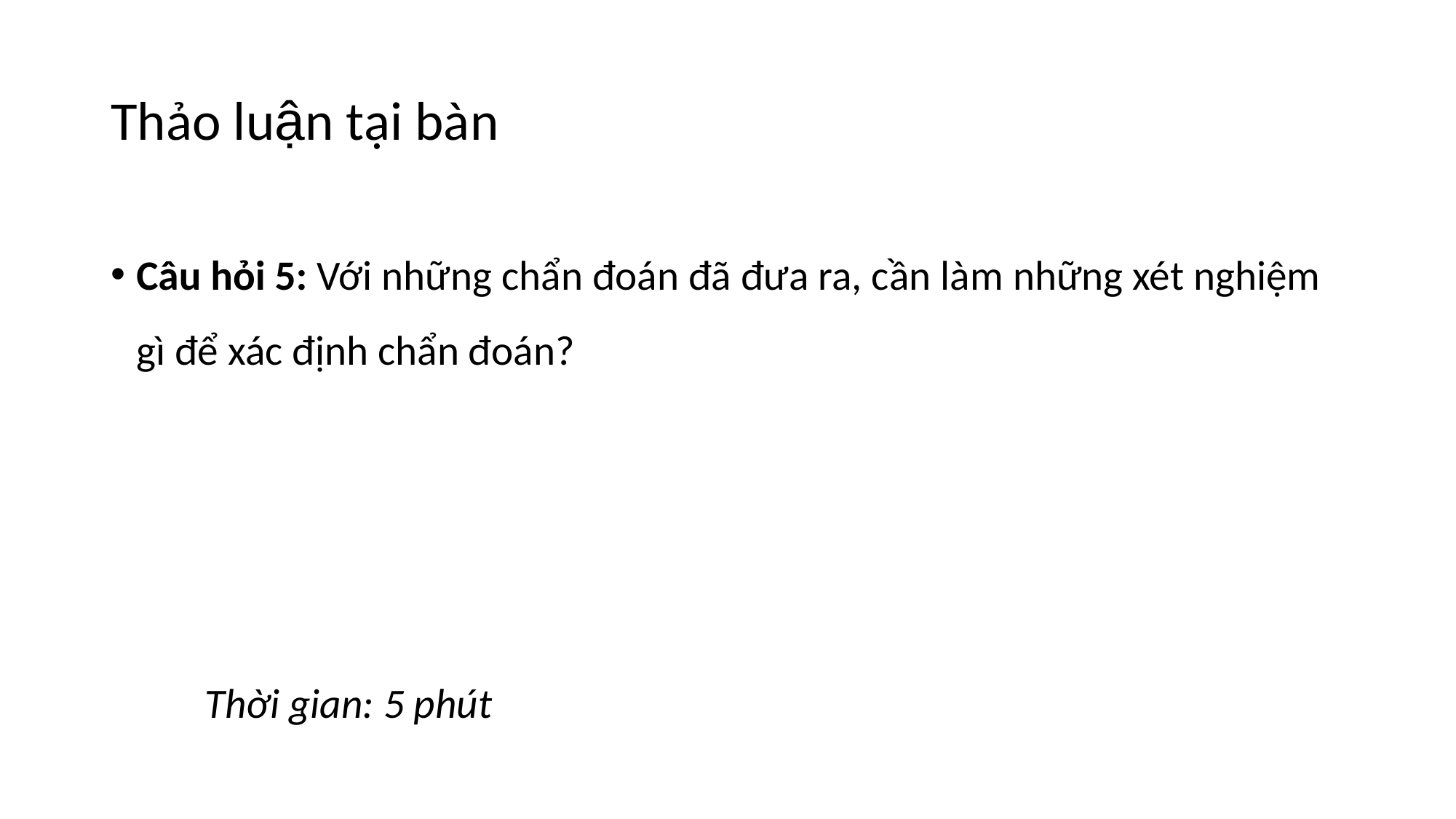

# Thảo luận tại bàn
Câu hỏi 5: Với những chẩn đoán đã đưa ra, cần làm những xét nghiệm gì để xác định chẩn đoán?

						Thời gian: 5 phút